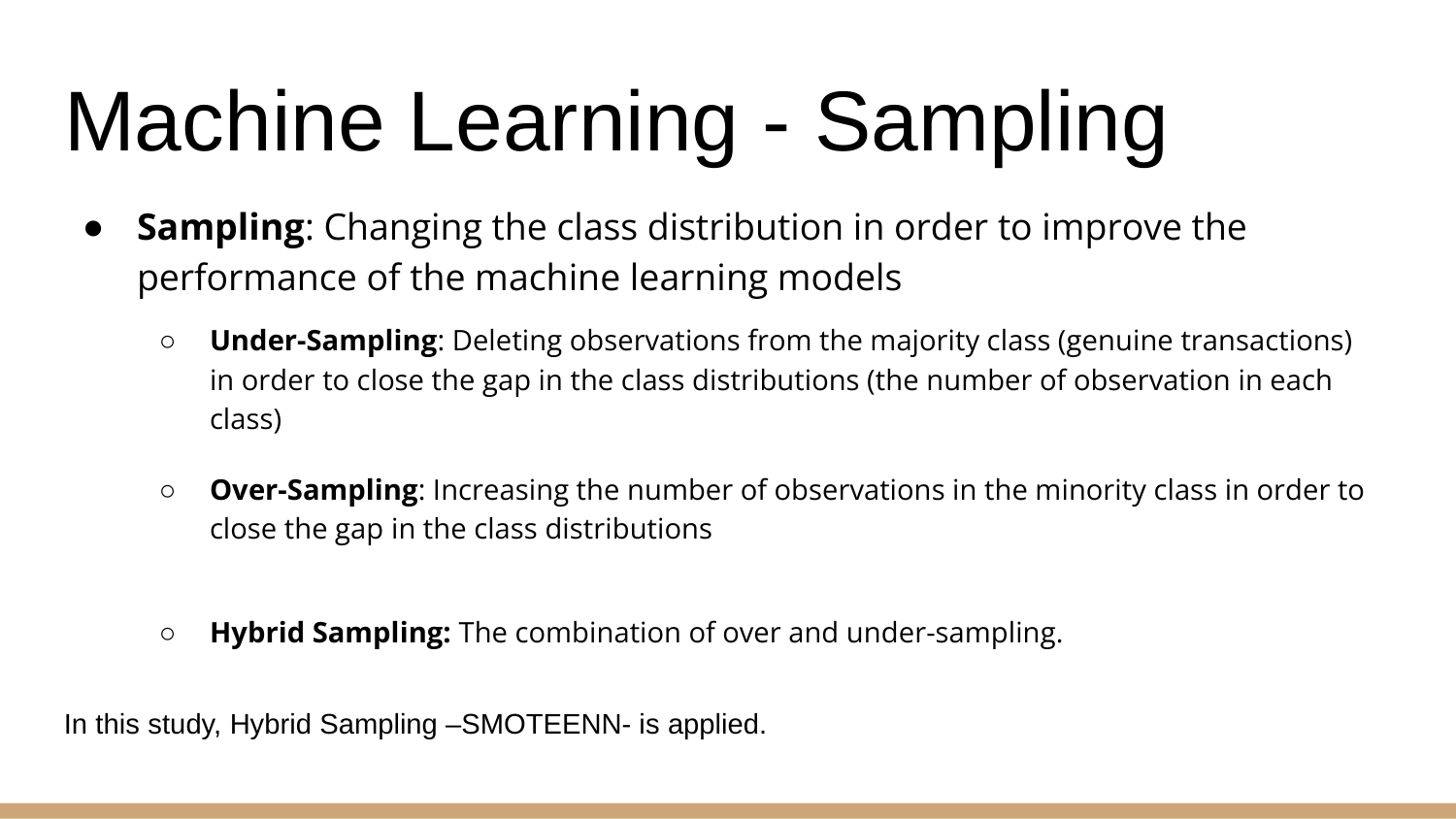

# Machine Learning - Sampling
Sampling: Changing the class distribution in order to improve the performance of the machine learning models
Under-Sampling: Deleting observations from the majority class (genuine transactions) in order to close the gap in the class distributions (the number of observation in each class)
Over-Sampling: Increasing the number of observations in the minority class in order to close the gap in the class distributions
Hybrid Sampling: The combination of over and under-sampling.

In this study, Hybrid Sampling –SMOTEENN- is applied.